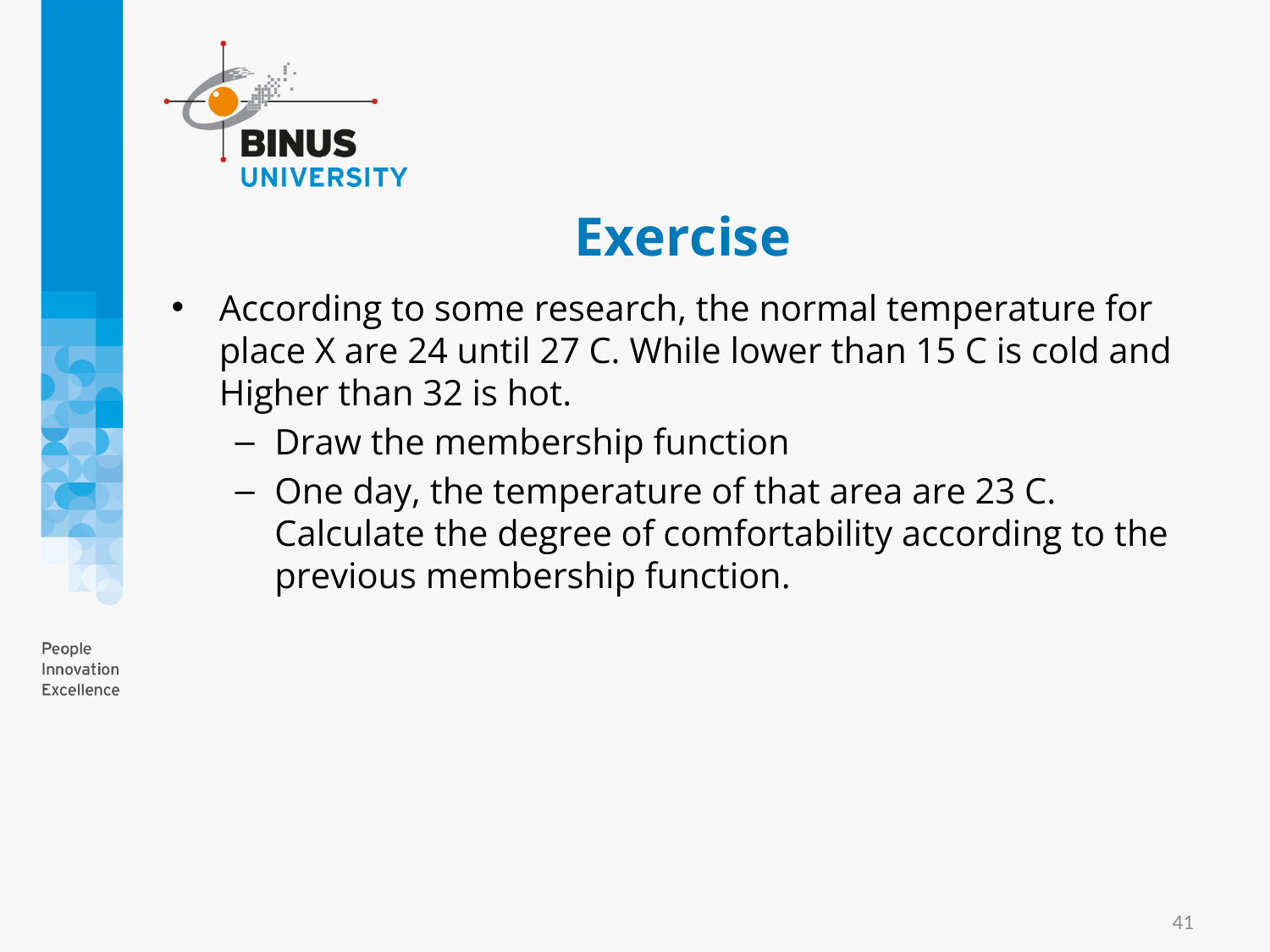

# Exercise
According to some research, the normal temperature for place X are 24 until 27 C. While lower than 15 C is cold and Higher than 32 is hot.
Draw the membership function
One day, the temperature of that area are 23 C. Calculate the degree of comfortability according to the previous membership function.
41